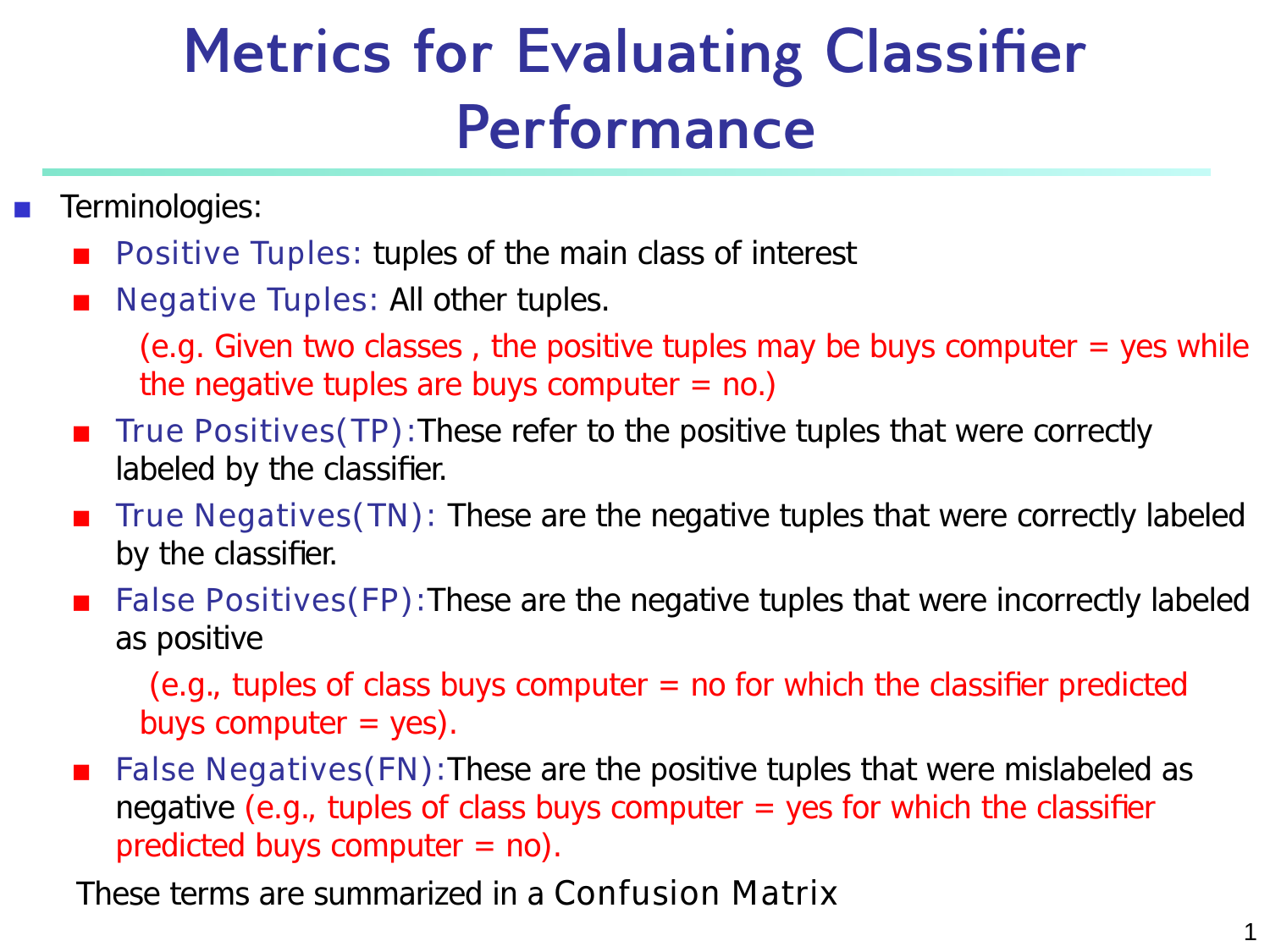

# Metrics for Evaluating Classifier Performance
Terminologies:
Positive Tuples: tuples of the main class of interest
Negative Tuples: All other tuples.
(e.g. Given two classes , the positive tuples may be buys computer = yes while the negative tuples are buys computer = no.)
True Positives(TP):These refer to the positive tuples that were correctly labeled by the classifier.
True Negatives(TN): These are the negative tuples that were correctly labeled by the classifier.
False Positives(FP):These are the negative tuples that were incorrectly labeled as positive
 (e.g., tuples of class buys computer = no for which the classifier predicted buys computer = yes).
False Negatives(FN):These are the positive tuples that were mislabeled as negative (e.g., tuples of class buys computer = yes for which the classifier predicted buys computer = no).
These terms are summarized in a Confusion Matrix
1